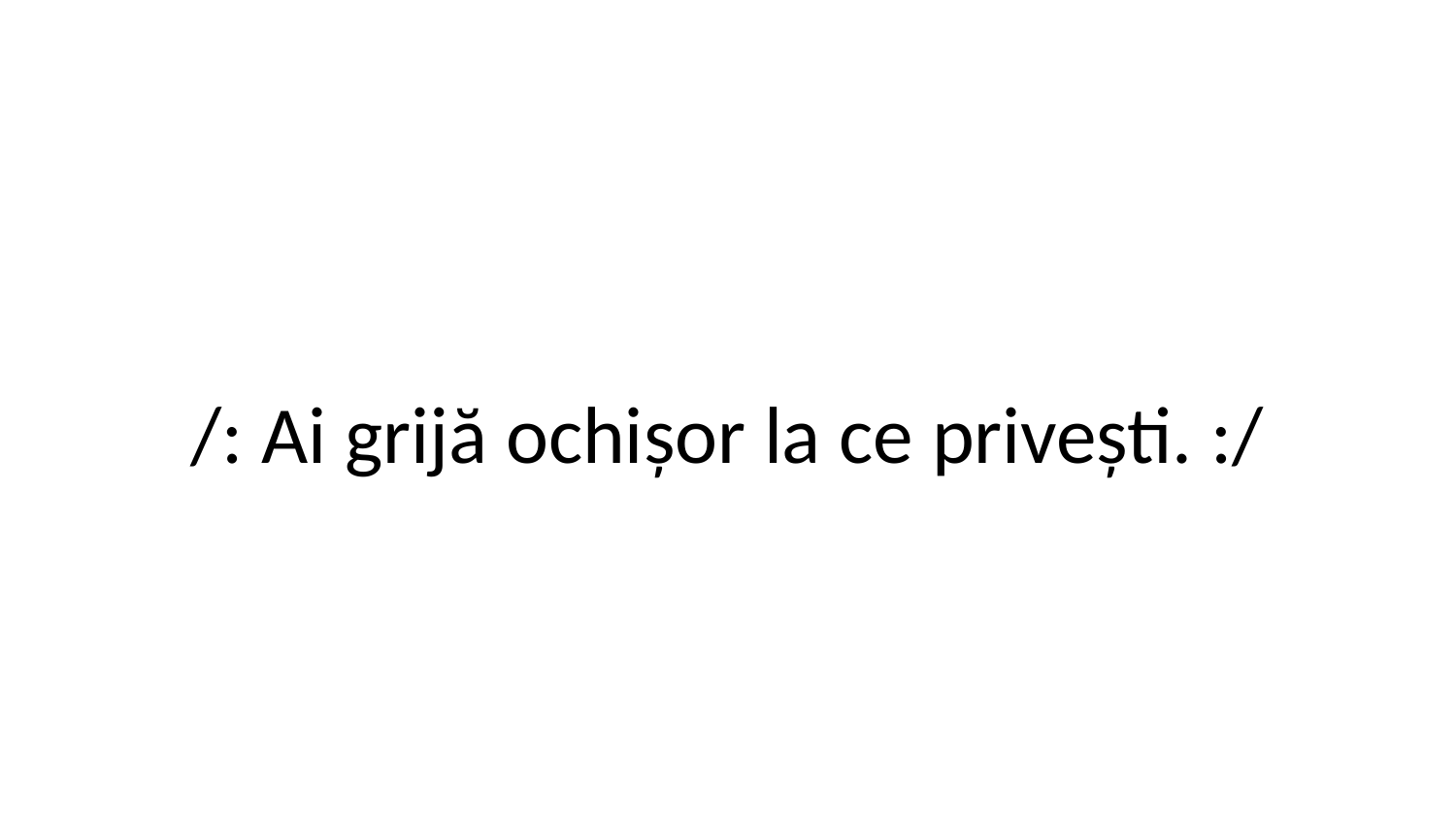

/: Ai grijă ochișor la ce privești. :/